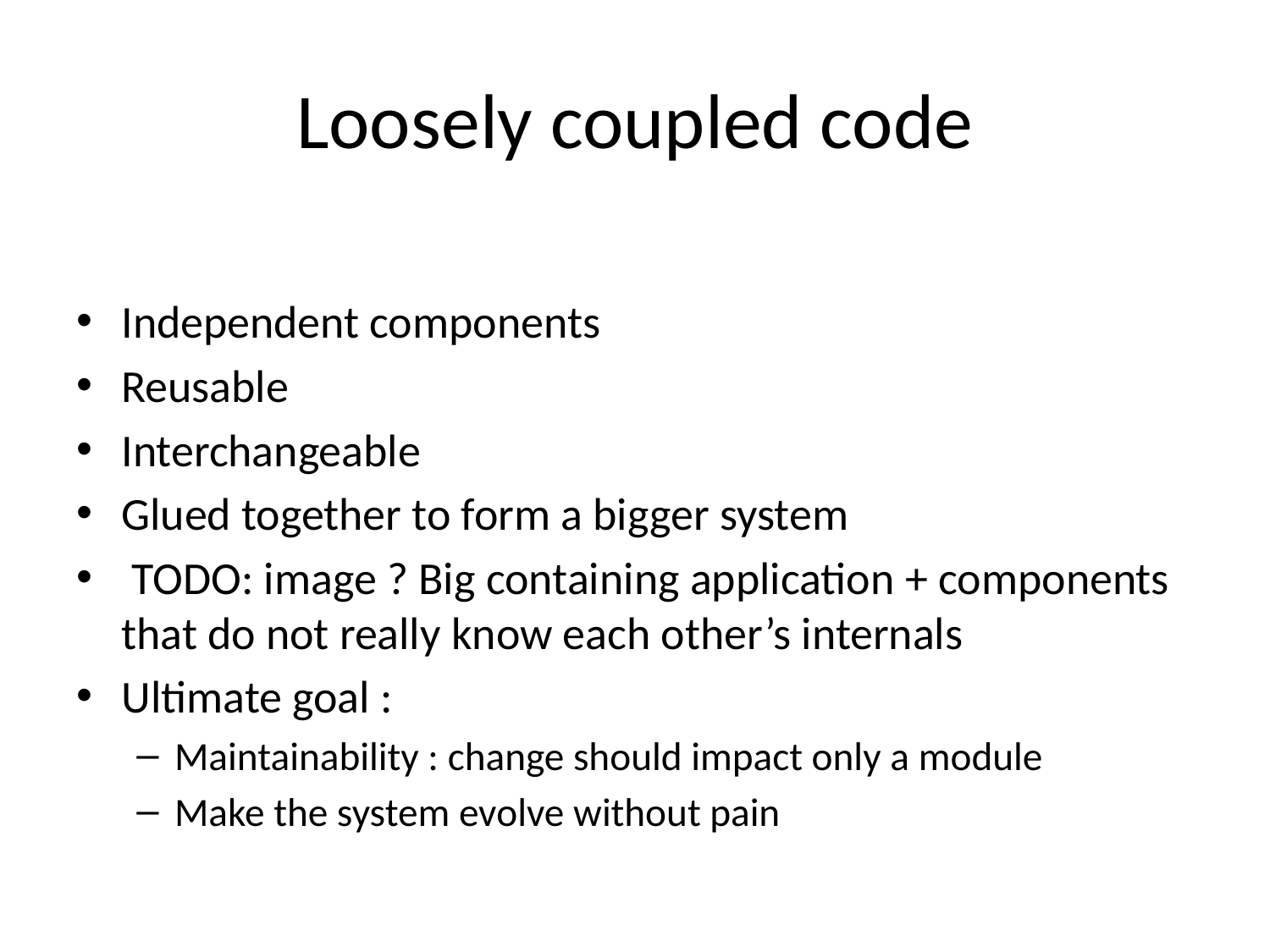

# Loosely coupled code

Independent components
Reusable
Interchangeable
Glued together to form a bigger system
 TODO: image ? Big containing application + components that do not really know each other’s internals
Ultimate goal :
Maintainability : change should impact only a module
Make the system evolve without pain